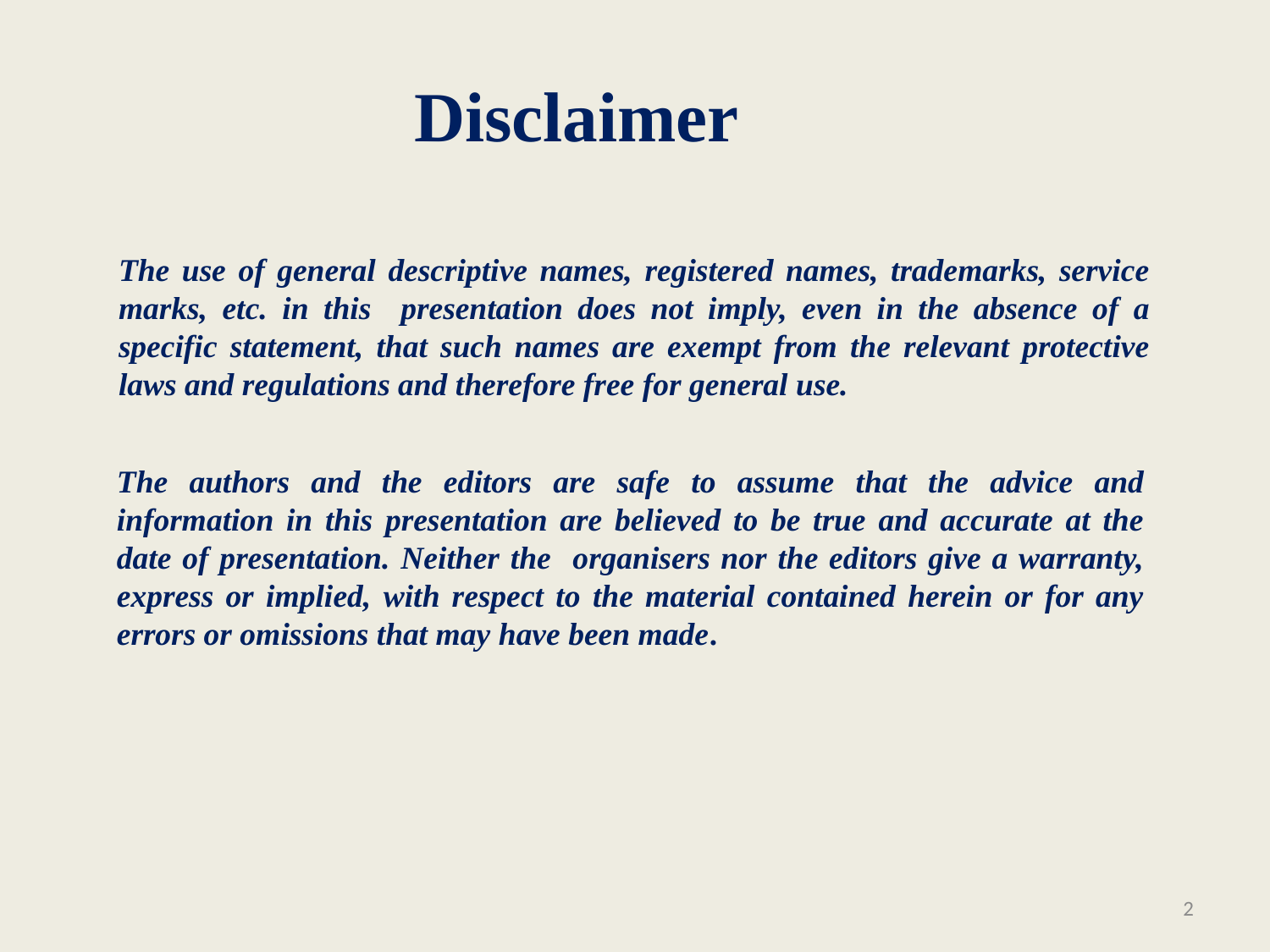

Disclaimer
The use of general descriptive names, registered names, trademarks, service marks, etc. in this  presentation does not imply, even in the absence of a specific statement, that such names are exempt from the relevant protective laws and regulations and therefore free for general use.
The authors and the editors are safe to assume that the advice and information in this presentation are believed to be true and accurate at the date of presentation. Neither the  organisers nor the editors give a warranty, express or implied, with respect to the material contained herein or for any errors or omissions that may have been made.
2